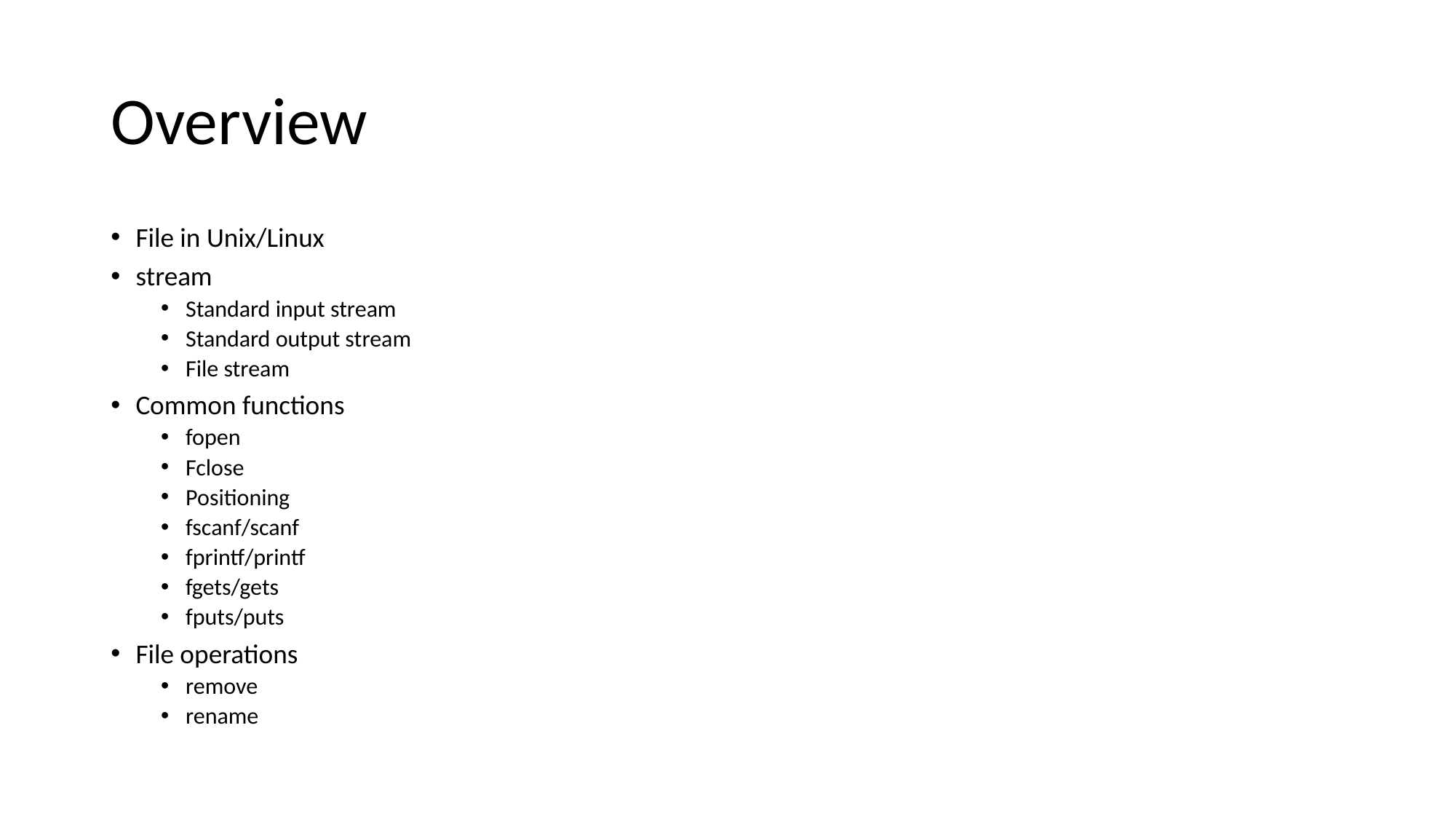

# Overview
File in Unix/Linux
stream
Standard input stream
Standard output stream
File stream
Common functions
fopen
Fclose
Positioning
fscanf/scanf
fprintf/printf
fgets/gets
fputs/puts
File operations
remove
rename